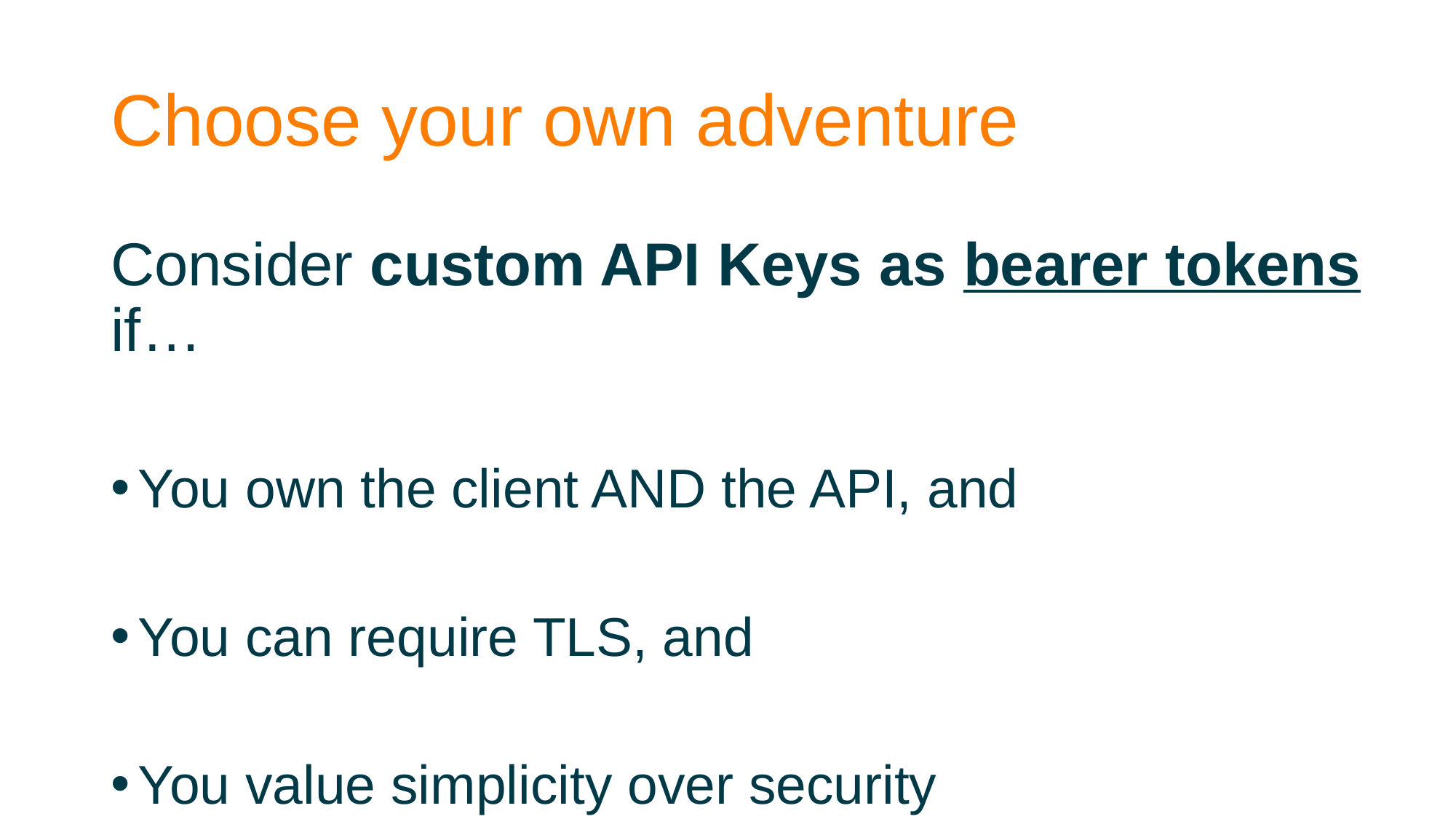

# Choose your own adventure
Consider custom API Keys as bearer tokens if…

You own the client AND the API, and

You can require TLS, and

You value simplicity over security